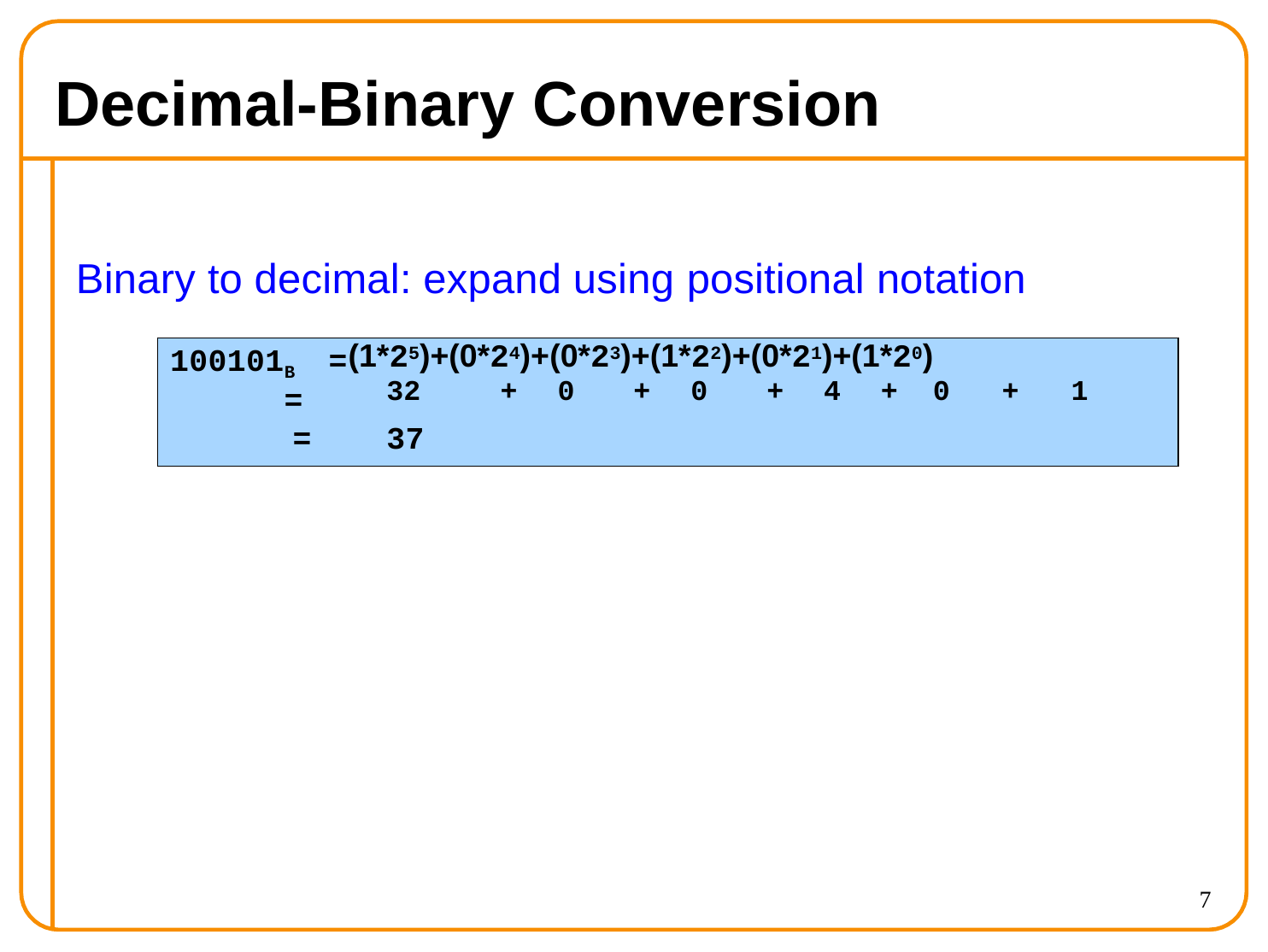

# Decimal-Binary Conversion
Binary to decimal: expand using positional notation
| 100101B = = | (1\*25)+(0\*24)+(0\*23)+(1\*22)+(0\*21)+(1\*20) 32 + 0 + 0 + 4 + 0 + 1 |  |  |  |  |  |  |  |  |  |  |
| --- | --- | --- | --- | --- | --- | --- | --- | --- | --- | --- | --- |
| = | 37 |  |  |  |  |  |  |  |  |  |  |
(1*25)+(0*24)+(0*23)+(1*22)+
7